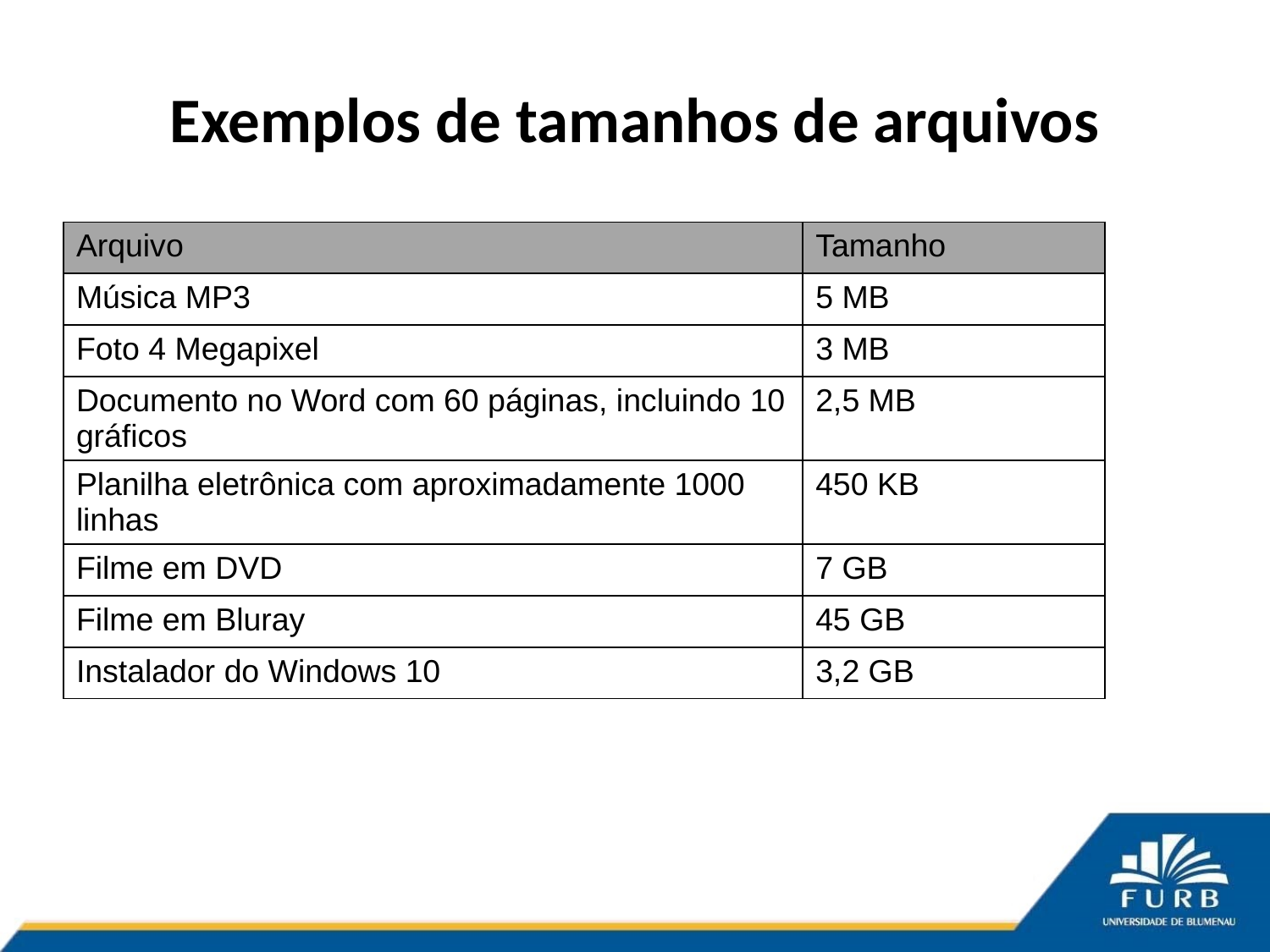

# Exemplos de tamanhos de arquivos
| Arquivo | Tamanho |
| --- | --- |
| Música MP3 | 5 MB |
| Foto 4 Megapixel | 3 MB |
| Documento no Word com 60 páginas, incluindo 10 gráficos | 2,5 MB |
| Planilha eletrônica com aproximadamente 1000 linhas | 450 KB |
| Filme em DVD | 7 GB |
| Filme em Bluray | 45 GB |
| Instalador do Windows 10 | 3,2 GB |